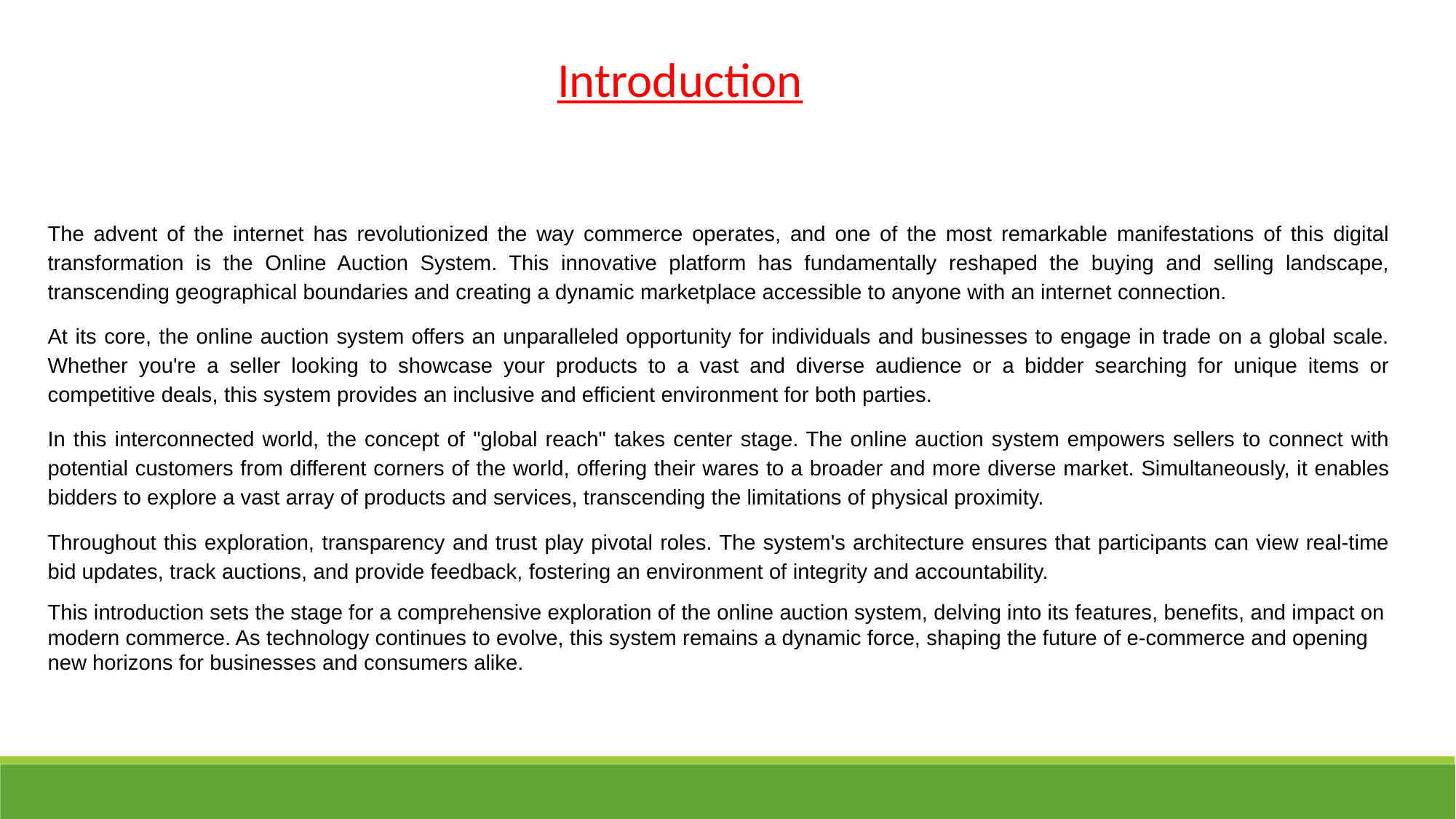

Introduction
The advent of the internet has revolutionized the way commerce operates, and one of the most remarkable manifestations of this digital transformation is the Online Auction System. This innovative platform has fundamentally reshaped the buying and selling landscape, transcending geographical boundaries and creating a dynamic marketplace accessible to anyone with an internet connection.
At its core, the online auction system offers an unparalleled opportunity for individuals and businesses to engage in trade on a global scale. Whether you're a seller looking to showcase your products to a vast and diverse audience or a bidder searching for unique items or competitive deals, this system provides an inclusive and efficient environment for both parties.
In this interconnected world, the concept of "global reach" takes center stage. The online auction system empowers sellers to connect with potential customers from different corners of the world, offering their wares to a broader and more diverse market. Simultaneously, it enables bidders to explore a vast array of products and services, transcending the limitations of physical proximity.
Throughout this exploration, transparency and trust play pivotal roles. The system's architecture ensures that participants can view real-time bid updates, track auctions, and provide feedback, fostering an environment of integrity and accountability.
This introduction sets the stage for a comprehensive exploration of the online auction system, delving into its features, benefits, and impact on modern commerce. As technology continues to evolve, this system remains a dynamic force, shaping the future of e-commerce and opening new horizons for businesses and consumers alike.